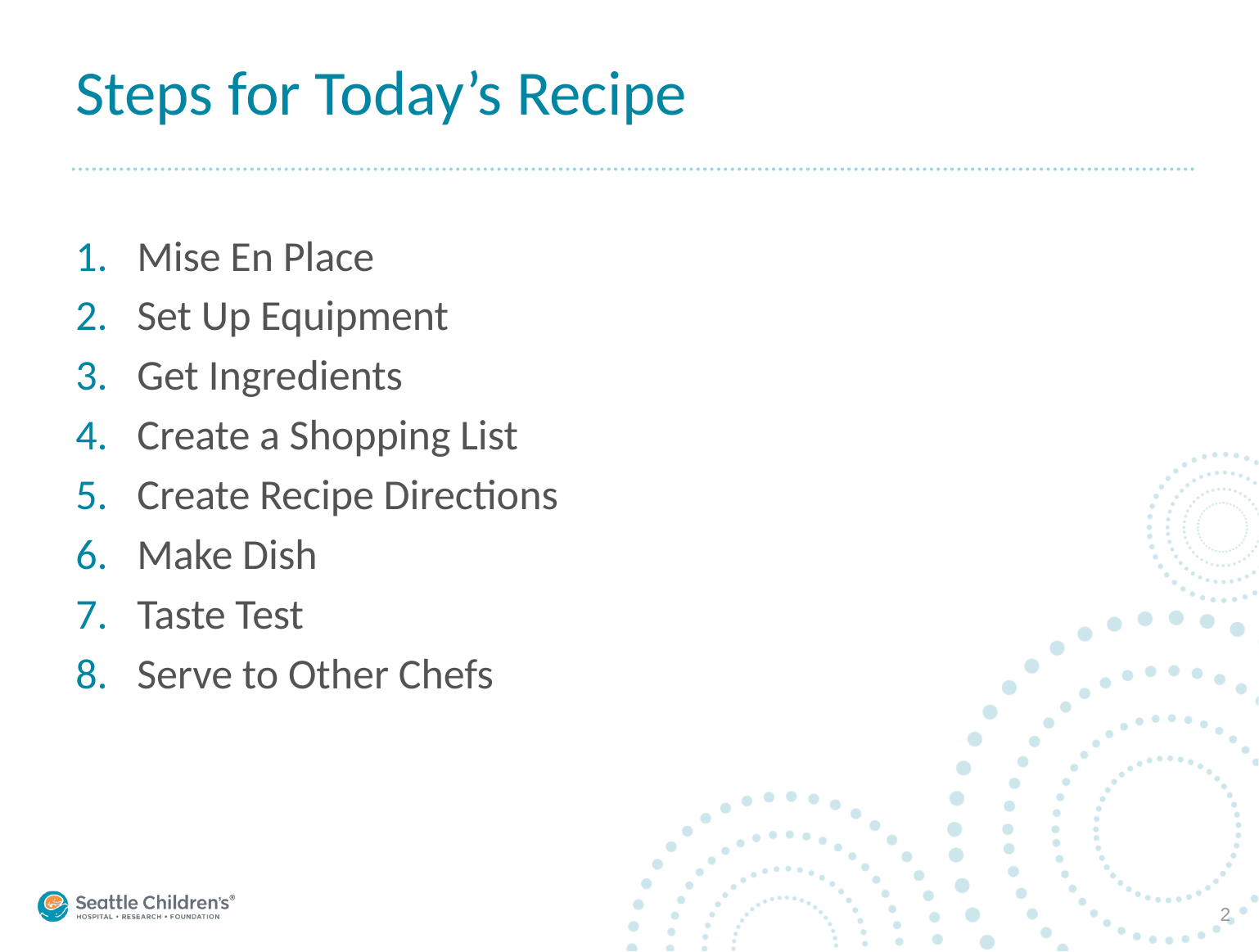

# Steps for Today’s Recipe
Mise En Place
Set Up Equipment
Get Ingredients
Create a Shopping List
Create Recipe Directions
Make Dish
Taste Test
Serve to Other Chefs
2